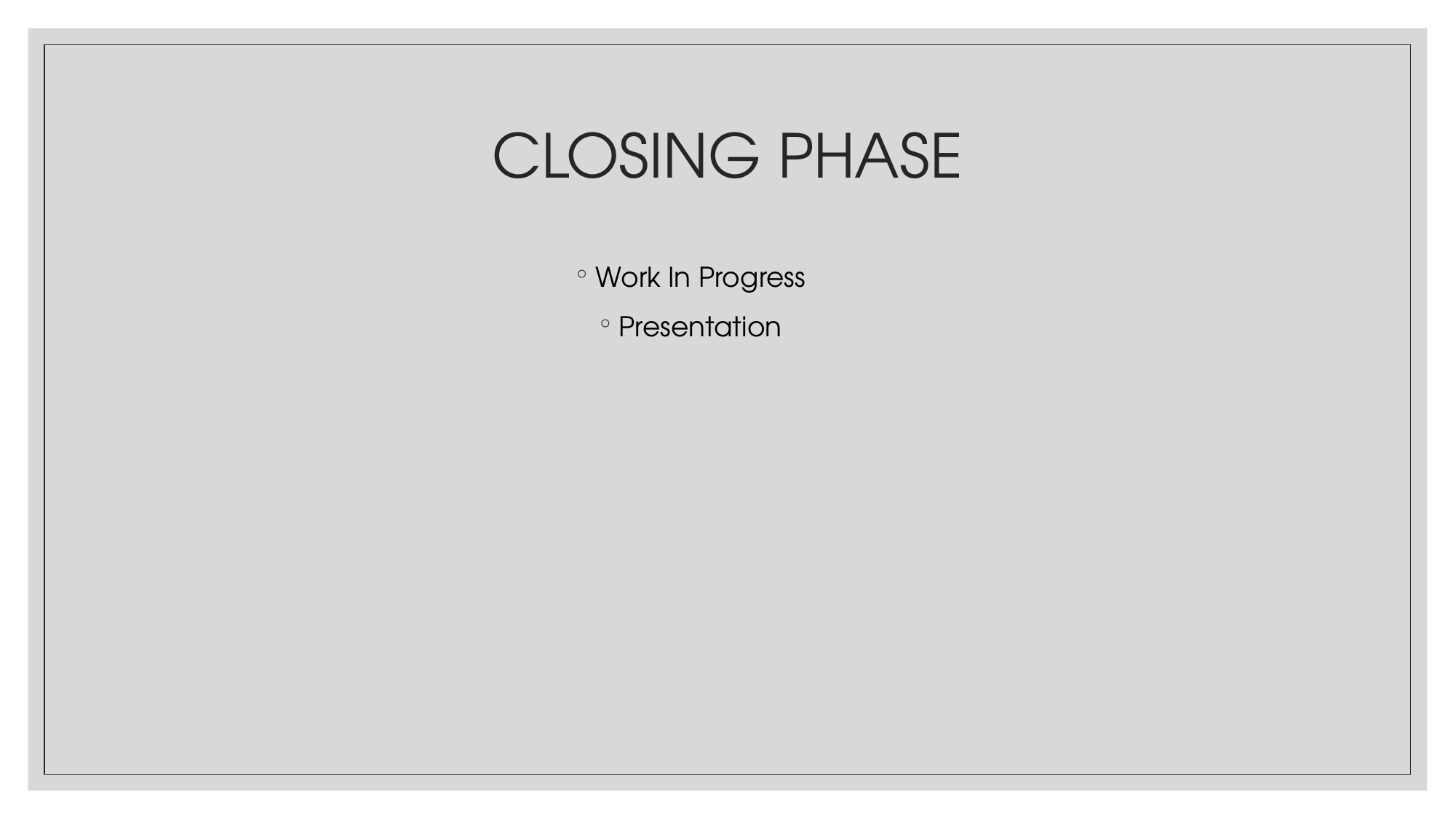

# CLOSING PHASE
Work In Progress
Presentation